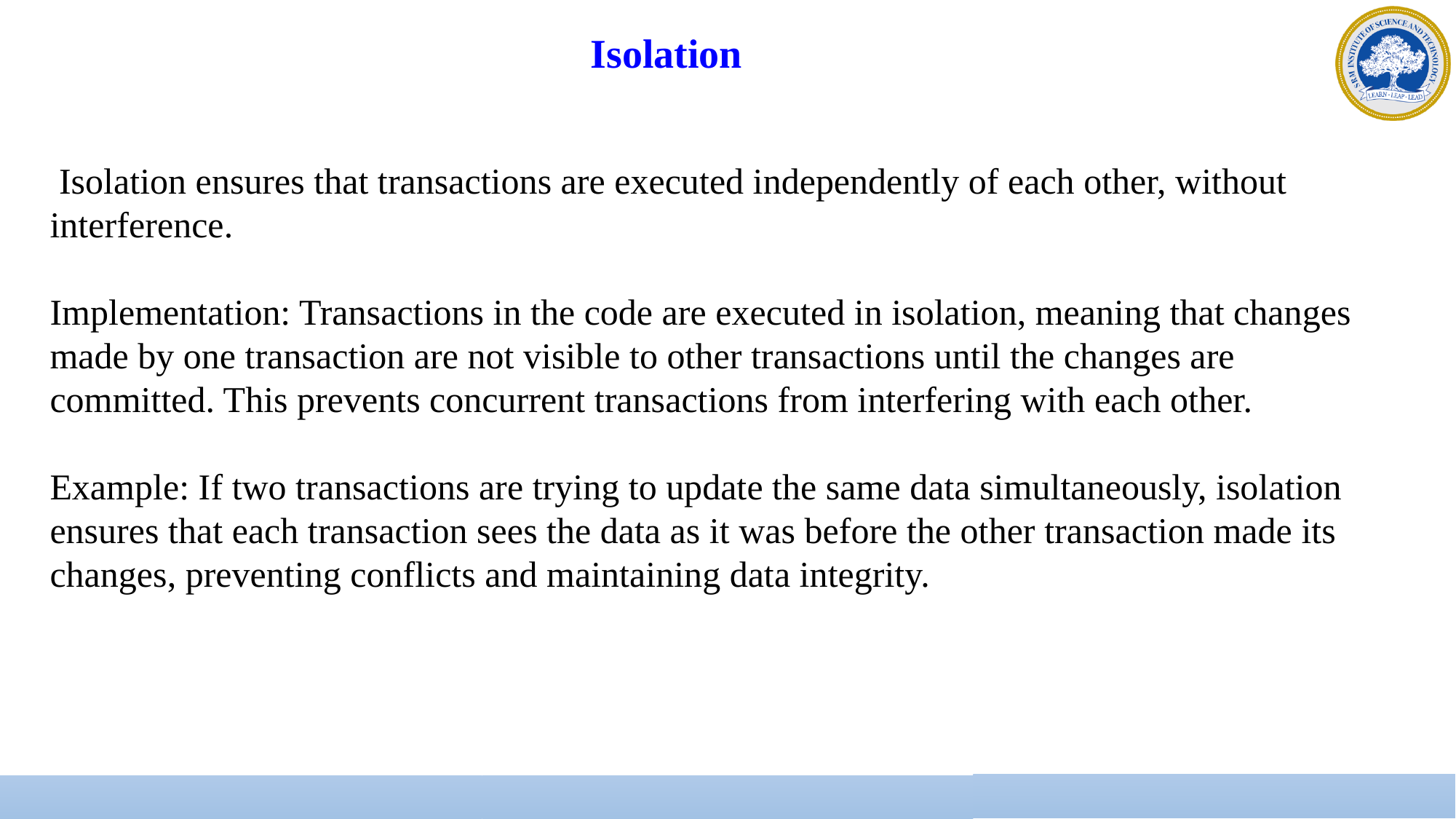

Isolation
 Isolation ensures that transactions are executed independently of each other, without interference.

Implementation: Transactions in the code are executed in isolation, meaning that changes made by one transaction are not visible to other transactions until the changes are committed. This prevents concurrent transactions from interfering with each other.

Example: If two transactions are trying to update the same data simultaneously, isolation ensures that each transaction sees the data as it was before the other transaction made its changes, preventing conflicts and maintaining data integrity.
28